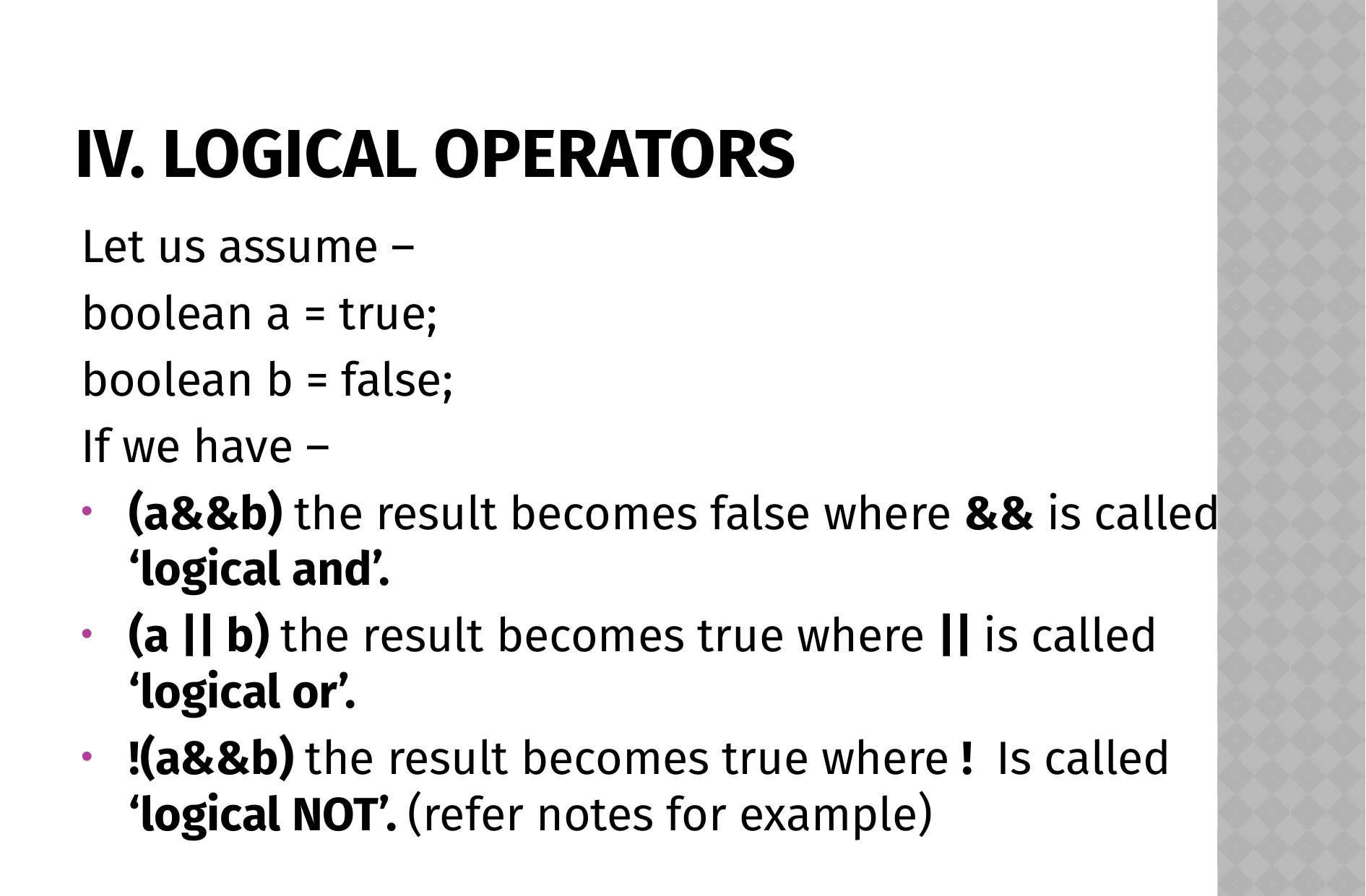

# IV. Logical Operators
Let us assume –
boolean a = true;
boolean b = false;
If we have –
(a&&b) the result becomes false where && is called ‘logical and’.
(a || b) the result becomes true where || is called ‘logical or’.
!(a&&b) the result becomes true where !  Is called ‘logical NOT’. (refer notes for example)